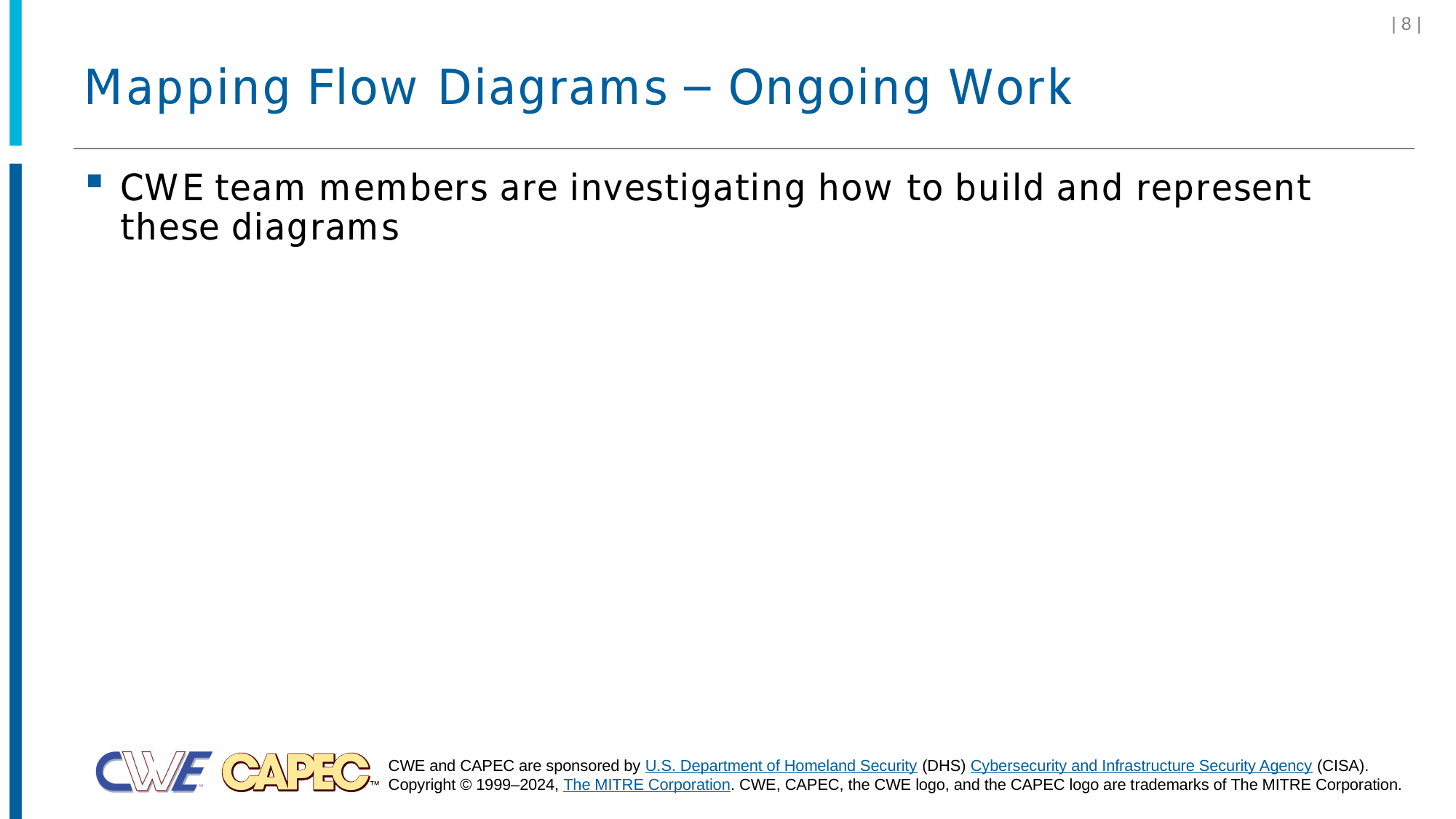

| 8 |
# Mapping Flow Diagrams – Ongoing Work
CWE team members are investigating how to build and represent these diagrams